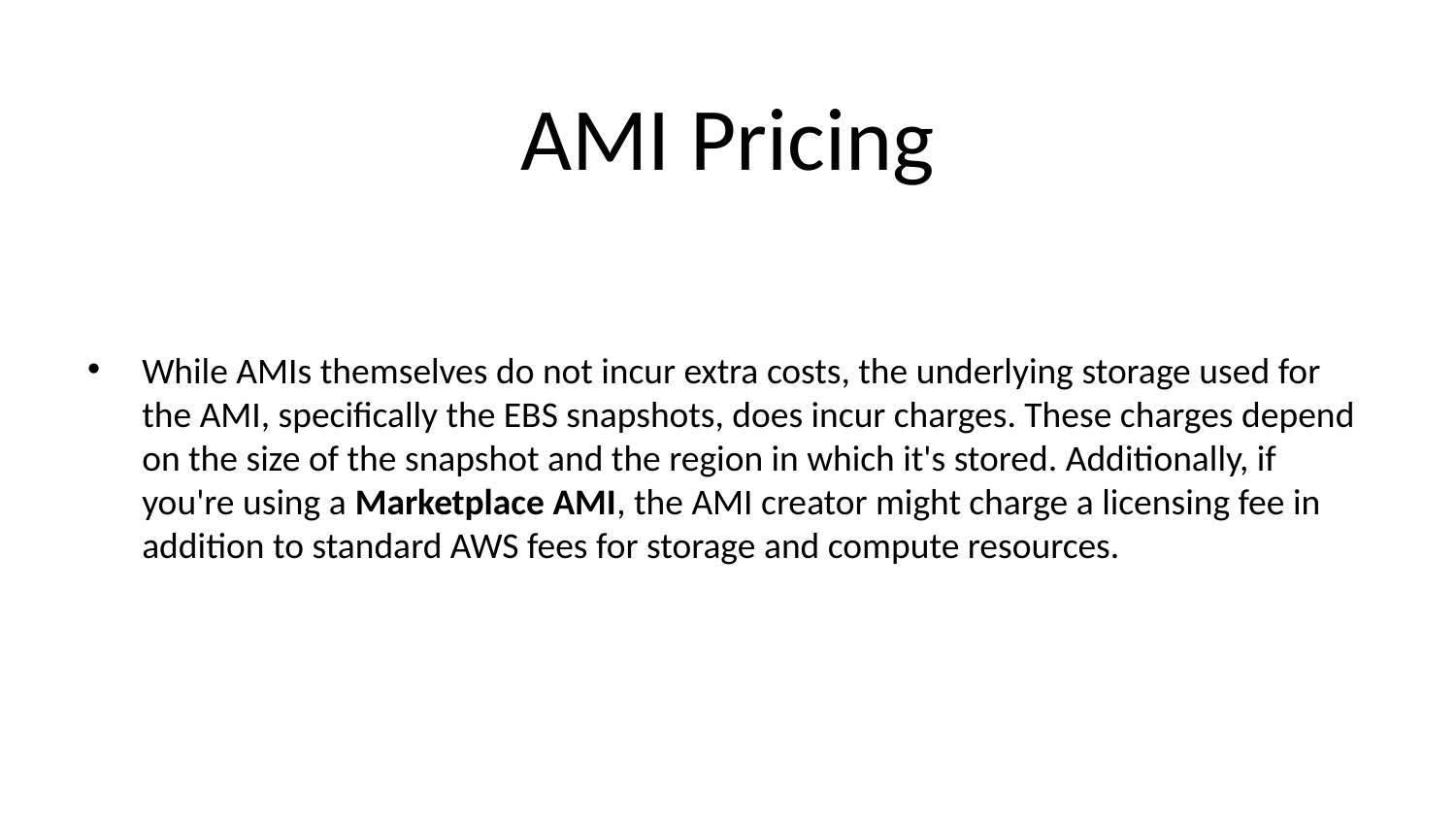

# AMI Pricing

While AMIs themselves do not incur extra costs, the underlying storage used for the AMI, specifically the EBS snapshots, does incur charges. These charges depend on the size of the snapshot and the region in which it's stored. Additionally, if you're using a Marketplace AMI, the AMI creator might charge a licensing fee in addition to standard AWS fees for storage and compute resources.